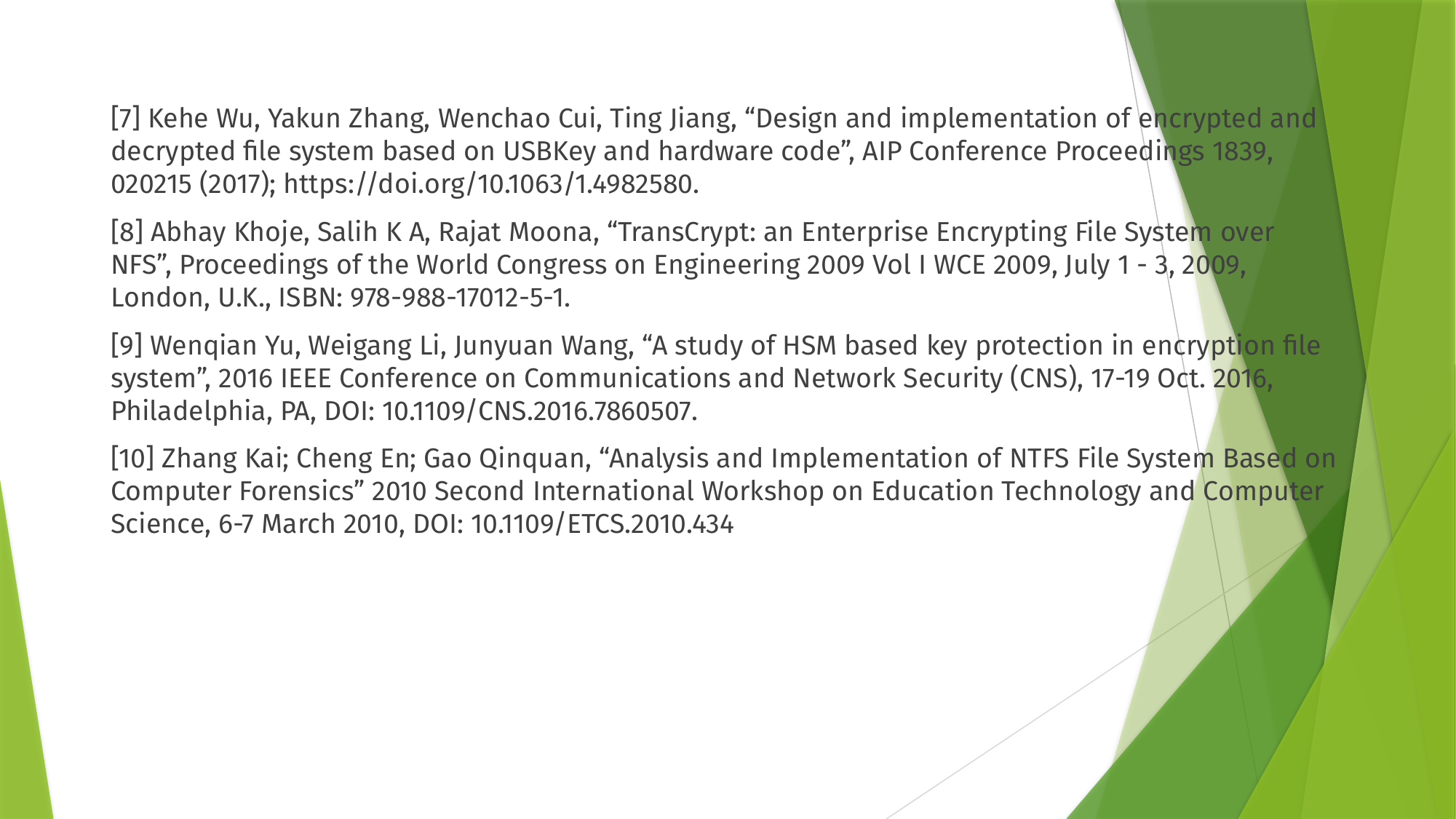

[7] Kehe Wu, Yakun Zhang, Wenchao Cui, Ting Jiang, “Design and implementation of encrypted and decrypted file system based on USBKey and hardware code”, AIP Conference Proceedings 1839, 020215 (2017); https://doi.org/10.1063/1.4982580.
[8] Abhay Khoje, Salih K A, Rajat Moona, “TransCrypt: an Enterprise Encrypting File System over NFS”, Proceedings of the World Congress on Engineering 2009 Vol I WCE 2009, July 1 - 3, 2009, London, U.K., ISBN: 978-988-17012-5-1.
[9] Wenqian Yu, Weigang Li, Junyuan Wang, “A study of HSM based key protection in encryption file system”, 2016 IEEE Conference on Communications and Network Security (CNS), 17-19 Oct. 2016, Philadelphia, PA, DOI: 10.1109/CNS.2016.7860507.
[10] Zhang Kai; Cheng En; Gao Qinquan, “Analysis and Implementation of NTFS File System Based on Computer Forensics” 2010 Second International Workshop on Education Technology and Computer Science, 6-7 March 2010, DOI: 10.1109/ETCS.2010.434